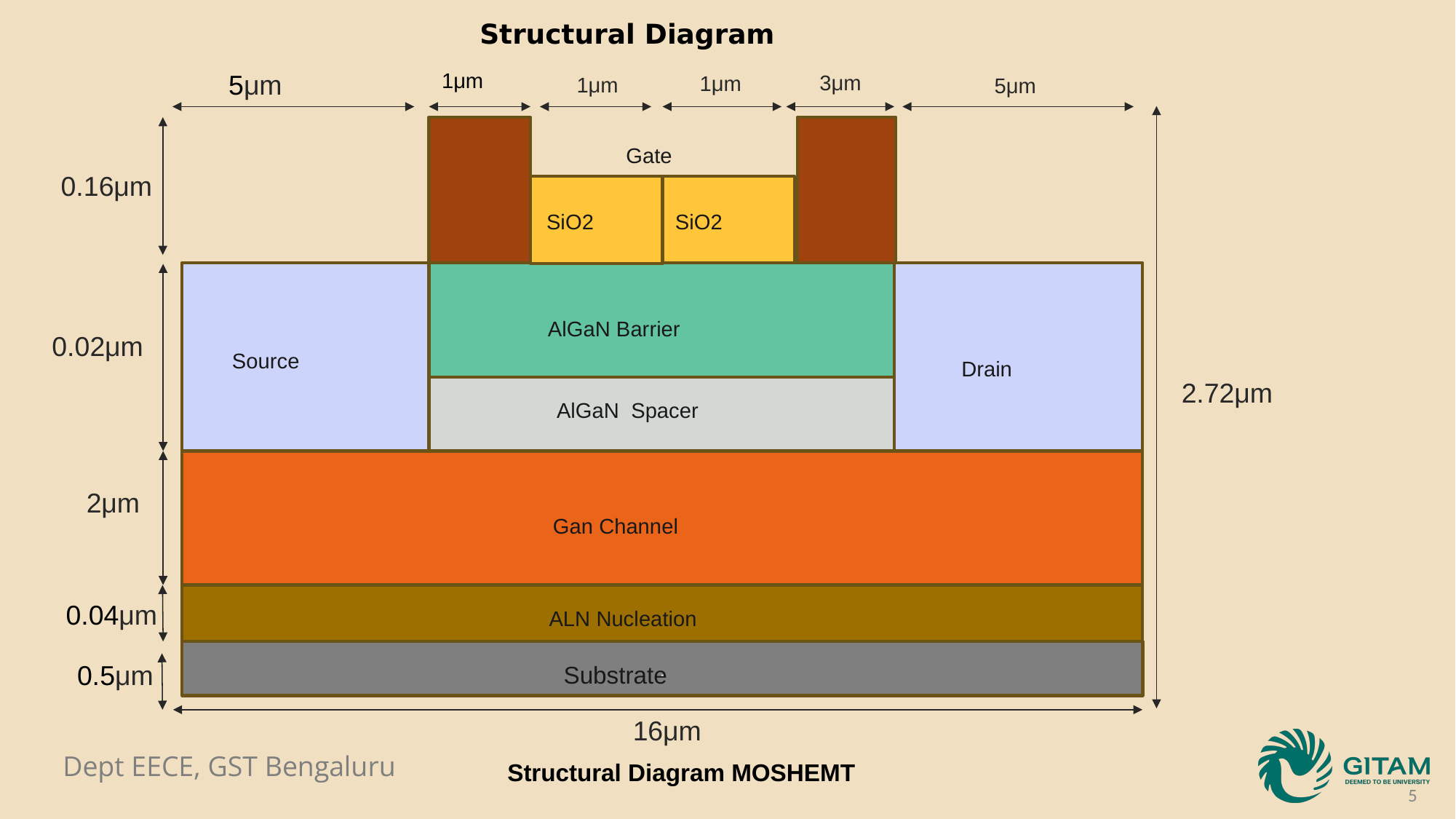

Structural Diagram

5μm
1μm
3μm
1μm
1μm
5μm

Gate
0.16μm

SiO2
SiO2

AlGaN Barrier
0.02μm
Source
Drain
2.72μm

AlGaN  Spacer

2μm
Gan Channel

0.04μm
ALN Nucleation
.
0.5μm
Substrate
16μm
Structural Diagram MOSHEMT
5